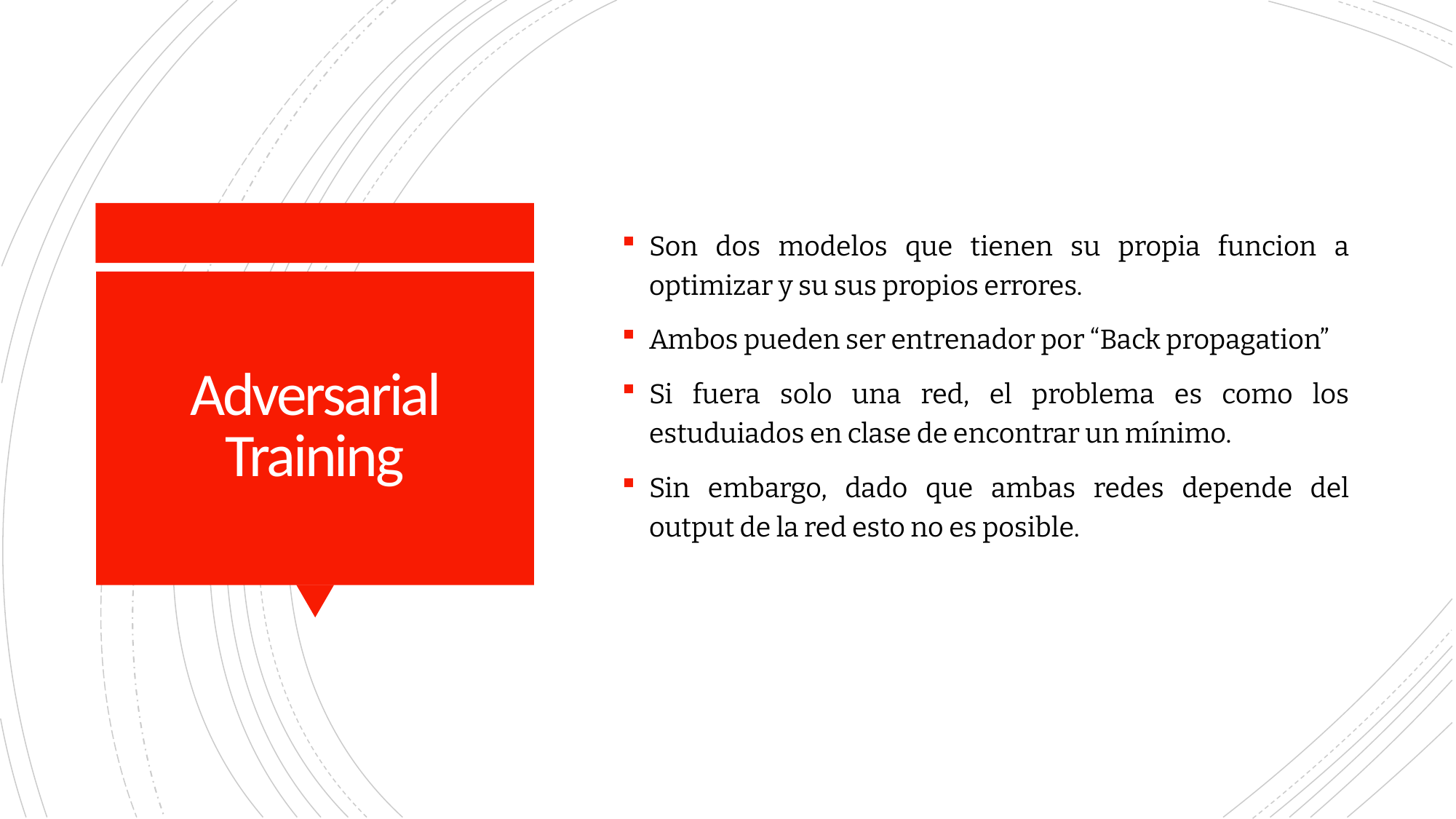

Son dos modelos que tienen su propia funcion a optimizar y su sus propios errores.
Ambos pueden ser entrenador por “Back propagation”
Si fuera solo una red, el problema es como los estuduiados en clase de encontrar un mínimo.
Sin embargo, dado que ambas redes depende del output de la red esto no es posible.

# Adversarial Training